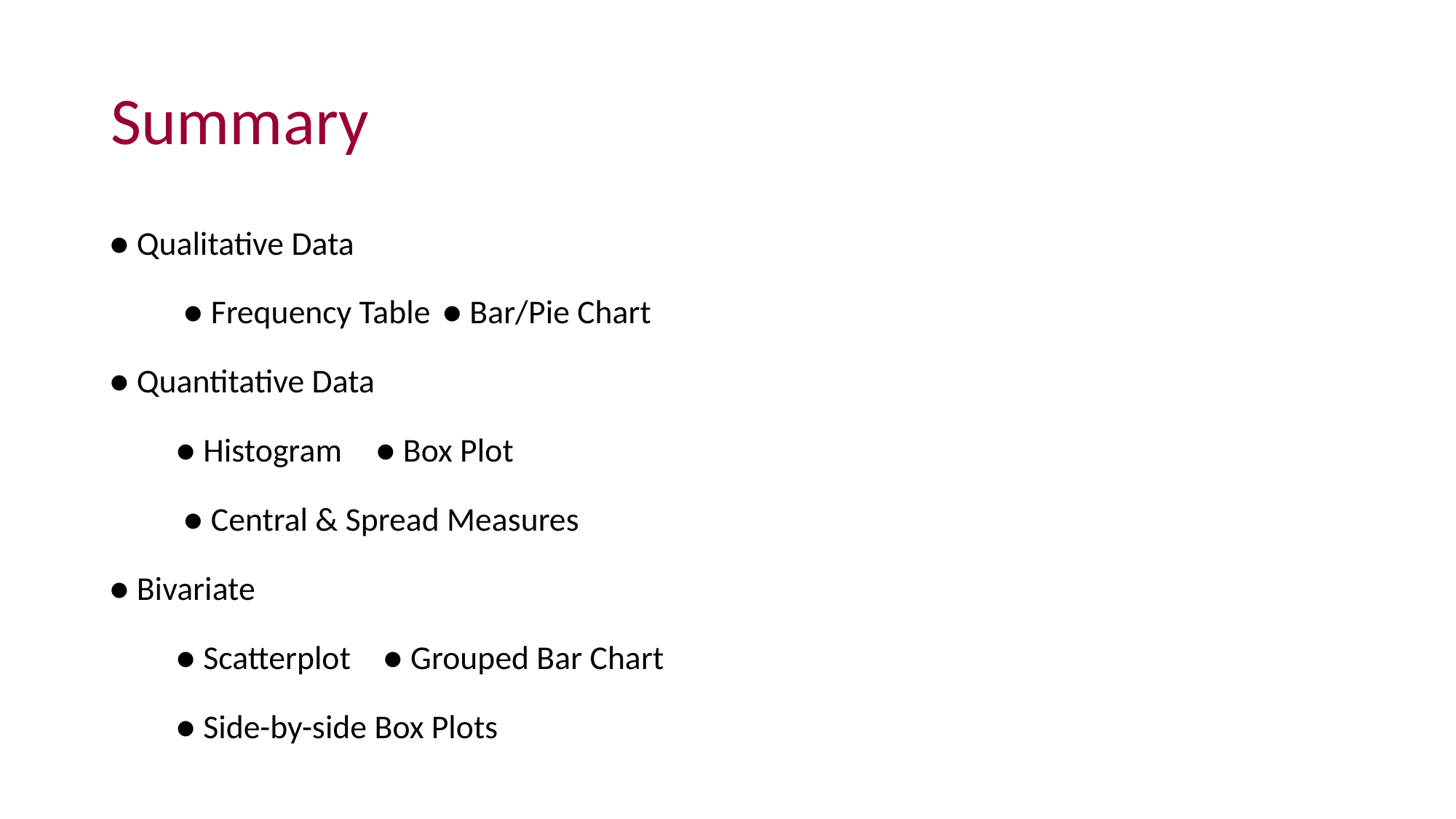

# Summary
● Qualitative Data
	 ● Frequency Table	● Bar/Pie Chart
● Quantitative Data
	● Histogram		● Box Plot
	 ● Central & Spread Measures
● Bivariate
	● Scatterplot 		 ● Grouped Bar Chart
	● Side-by-side Box Plots